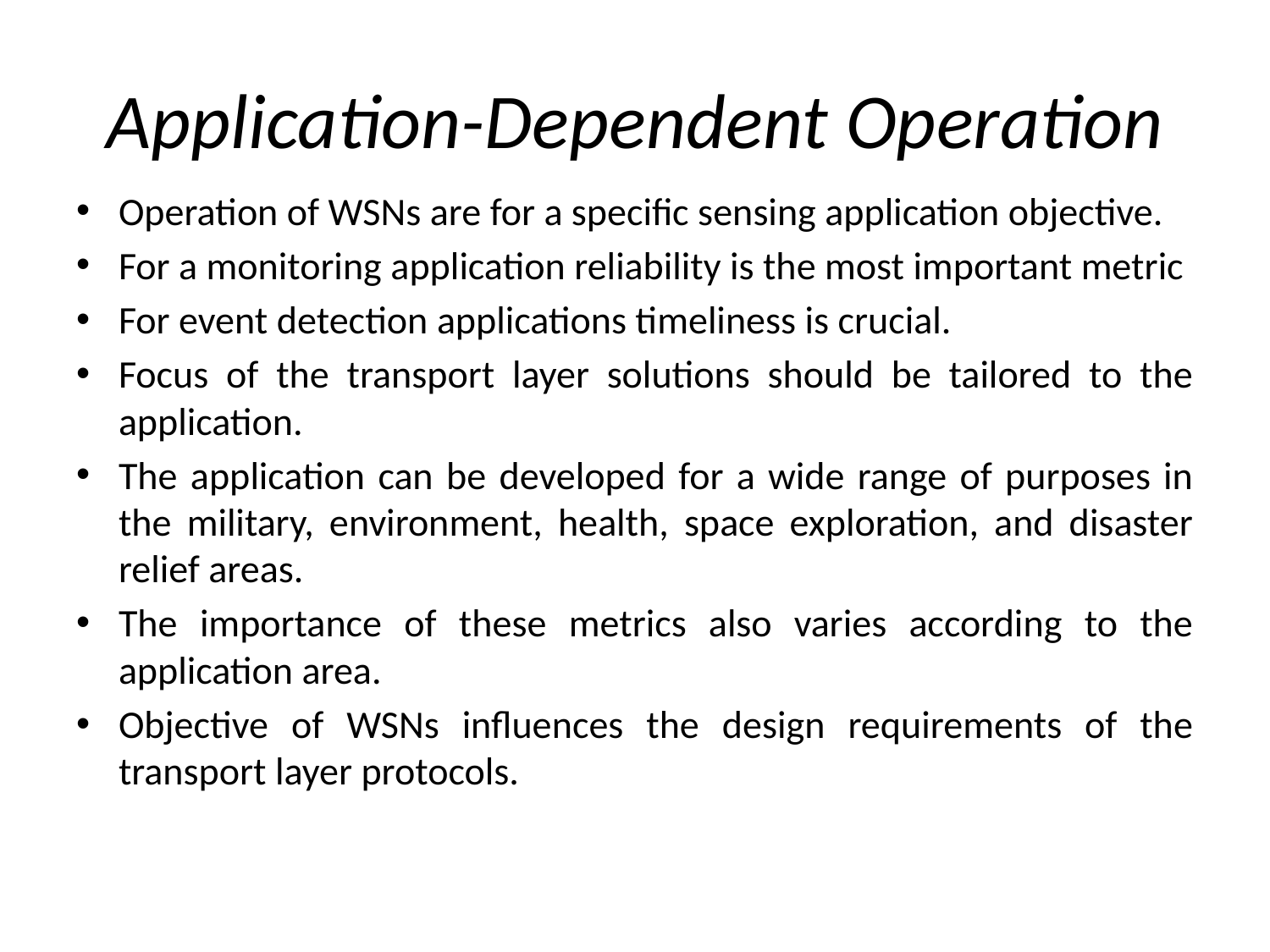

# Application-Dependent Operation
Operation of WSNs are for a speciﬁc sensing application objective.
For a monitoring application reliability is the most important metric
For event detection applications timeliness is crucial.
Focus of the transport layer solutions should be tailored to the application.
The application can be developed for a wide range of purposes in the military, environment, health, space exploration, and disaster relief areas.
The importance of these metrics also varies according to the application area.
Objective of WSNs inﬂuences the design requirements of the transport layer protocols.